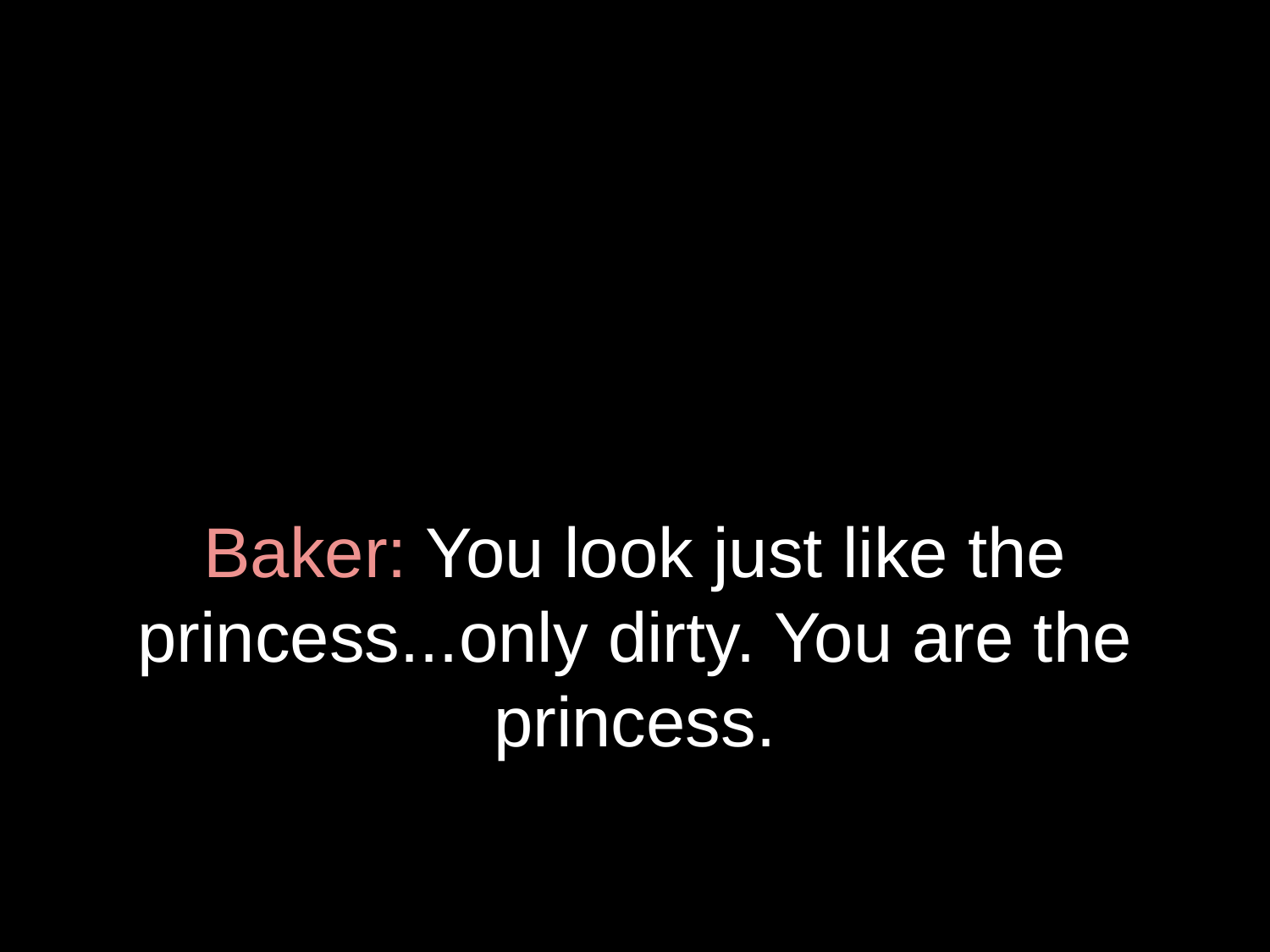

# Baker: You look just like the princess...only dirty. You are the princess.